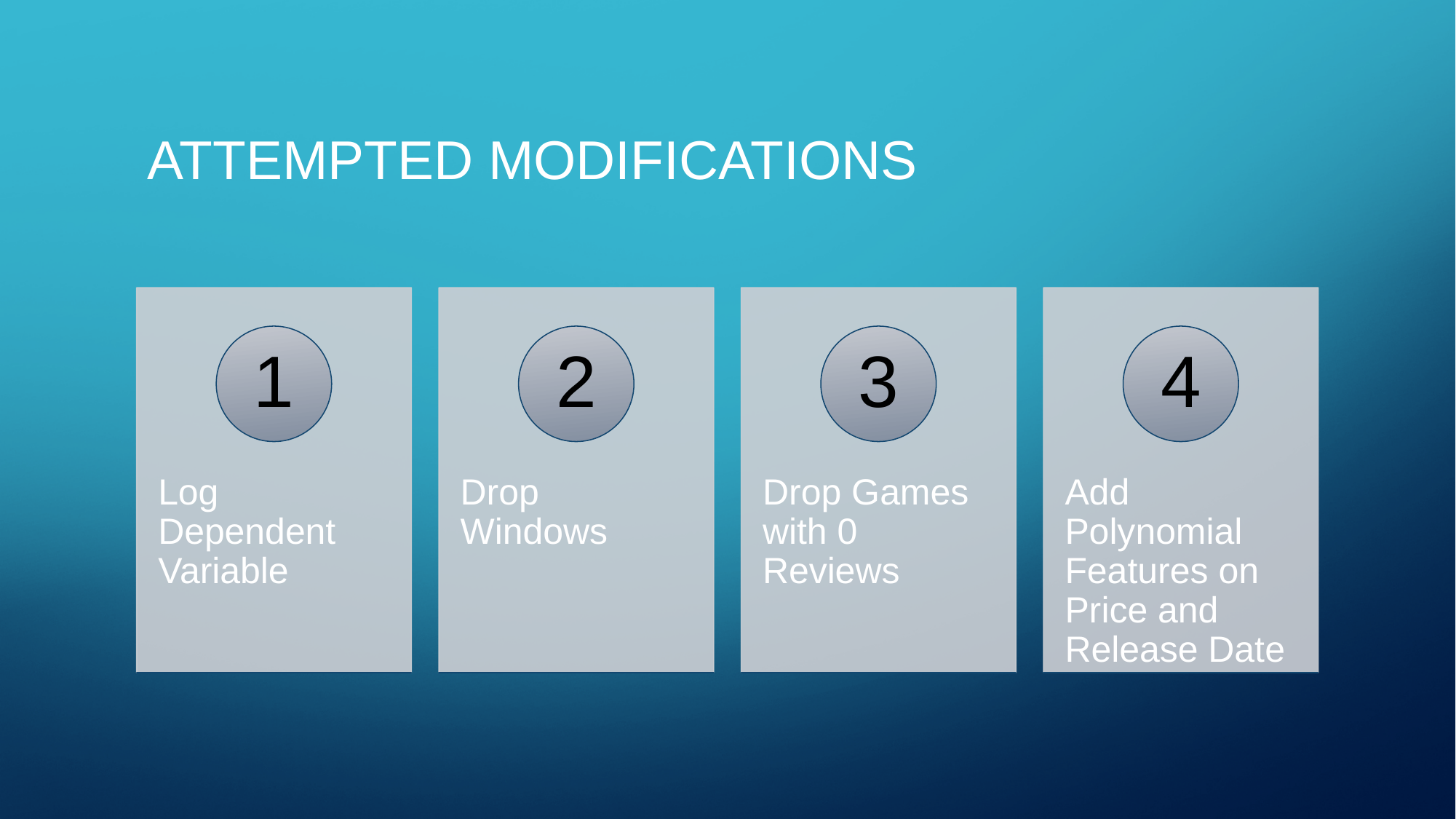

# Attempted Modifications
Log Dependent Variable
1
Drop Windows
2
Drop Games with 0 Reviews
3
Add Polynomial Features on Price and Release Date
4